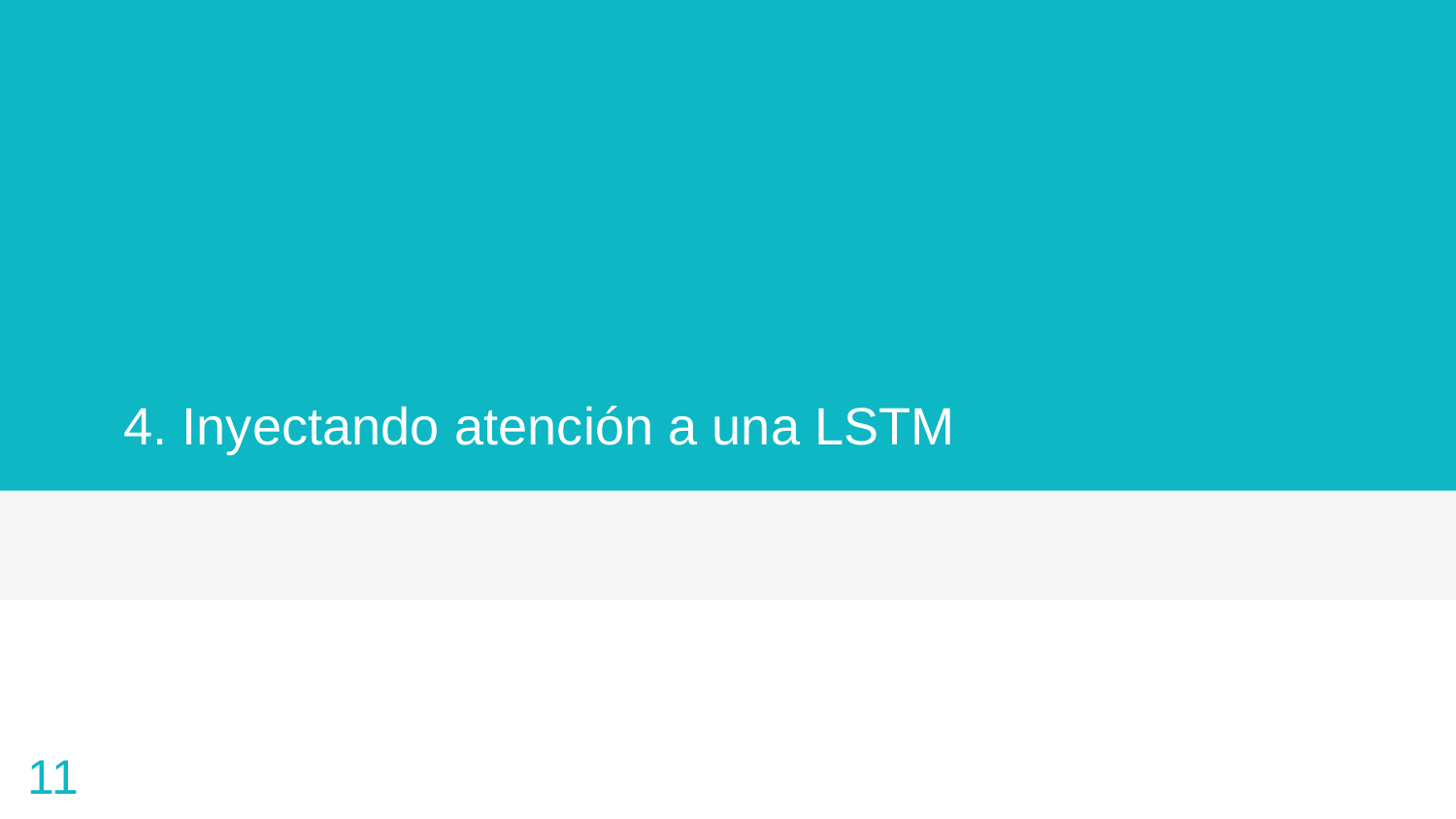

# 4. Inyectando atención a una LSTM
11